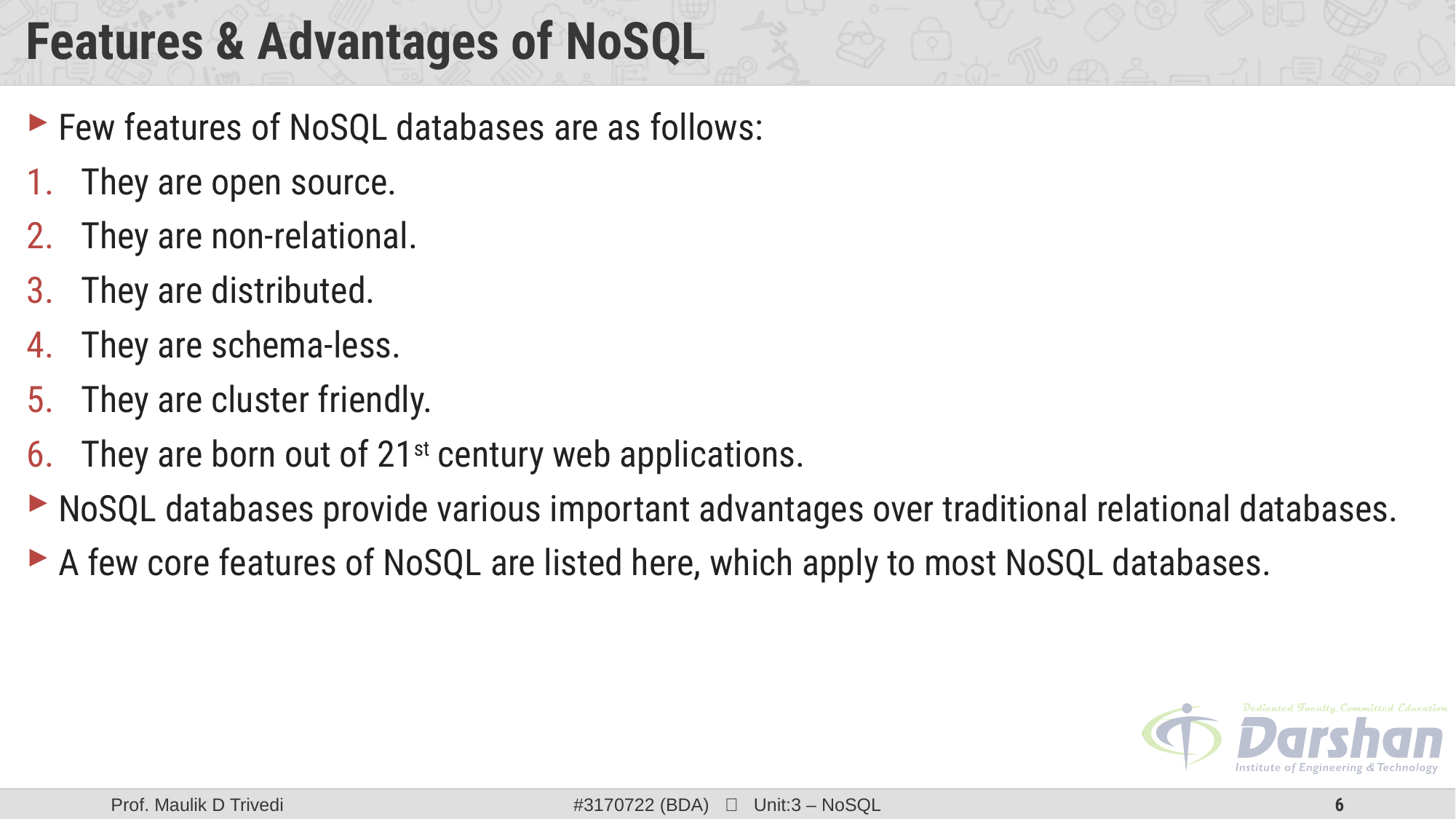

# Features & Advantages of NoSQL
Few features of NoSQL databases are as follows:
They are open source.
They are non-relational.
They are distributed.
They are schema-less.
They are cluster friendly.
They are born out of 21st century web applications.
NoSQL databases provide various important advantages over traditional relational databases.
A few core features of NoSQL are listed here, which apply to most NoSQL databases.